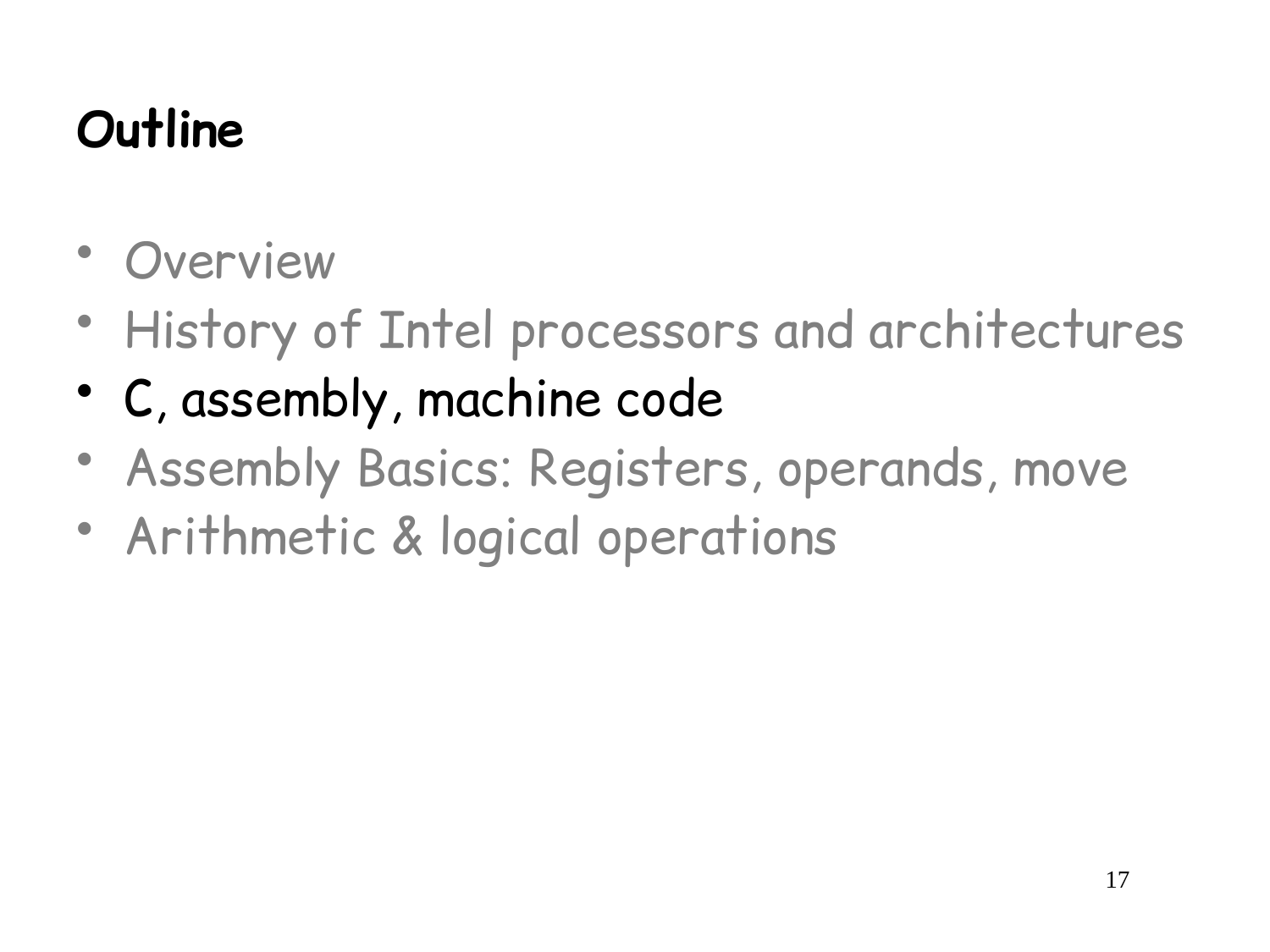

# Outline
Overview
History of Intel processors and architectures
C, assembly, machine code
Assembly Basics: Registers, operands, move
Arithmetic & logical operations
17